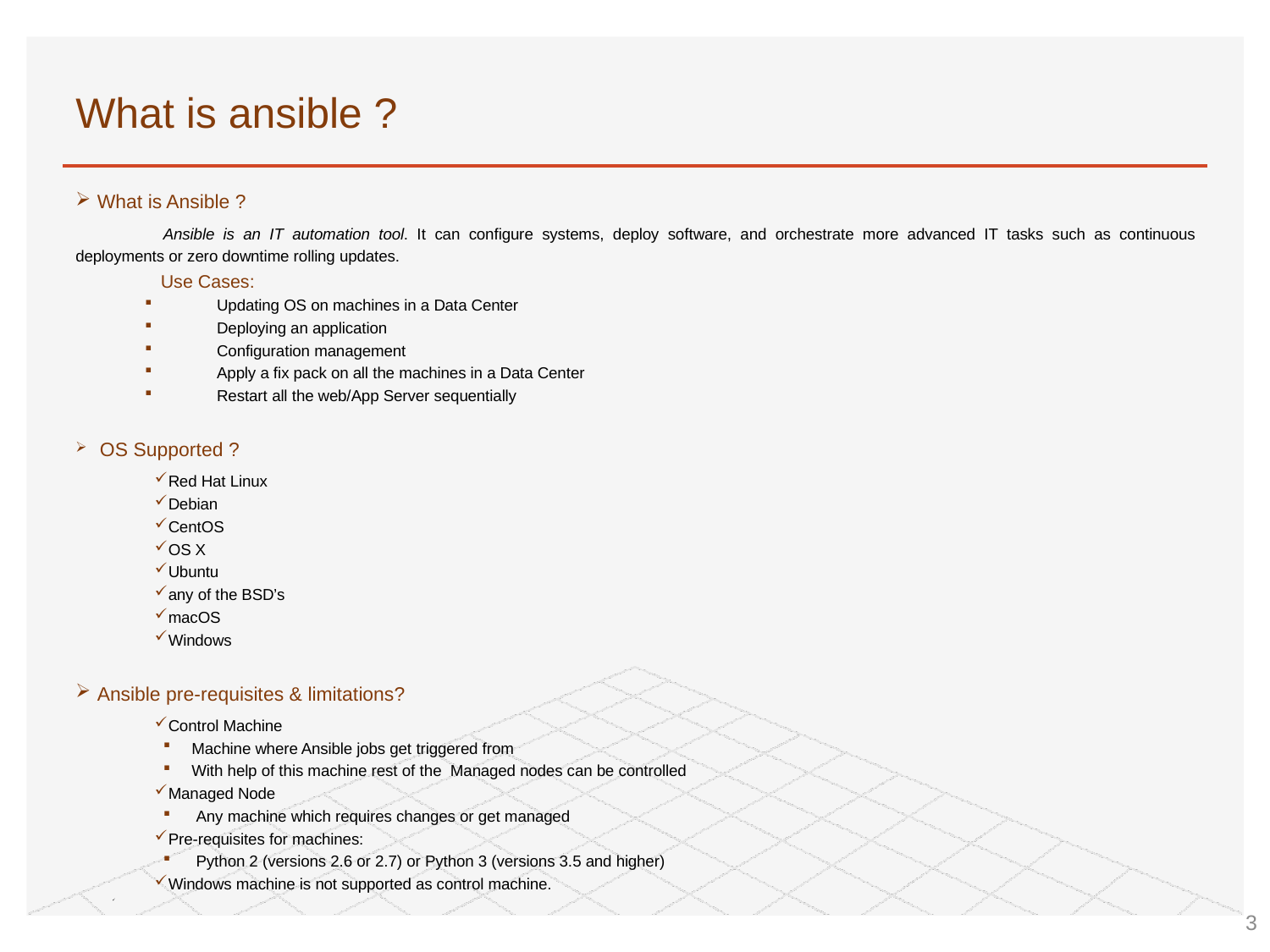

# What is ansible ?
  What is Ansible ?
	Ansible is an IT automation tool. It can configure systems, deploy software, and orchestrate more advanced IT tasks such as continuous deployments or zero downtime rolling updates.
                   Use Cases:
Updating OS on machines in a Data Center
Deploying an application
Configuration management
Apply a fix pack on all the machines in a Data Center
Restart all the web/App Server sequentially

    OS Supported ?
 Red Hat Linux
 Debian
 CentOS
 OS X
 Ubuntu
 any of the BSD’s
 macOS
 Windows

  Ansible pre-requisites & limitations?
 Control Machine
Machine where Ansible jobs get triggered from
With help of this machine rest of the  Managed nodes can be controlled
 Managed Node
 Any machine which requires changes or get managed
 Pre-requisites for machines:
 Python 2 (versions 2.6 or 2.7) or Python 3 (versions 3.5 and higher)
 Windows machine is not supported as control machine.

3